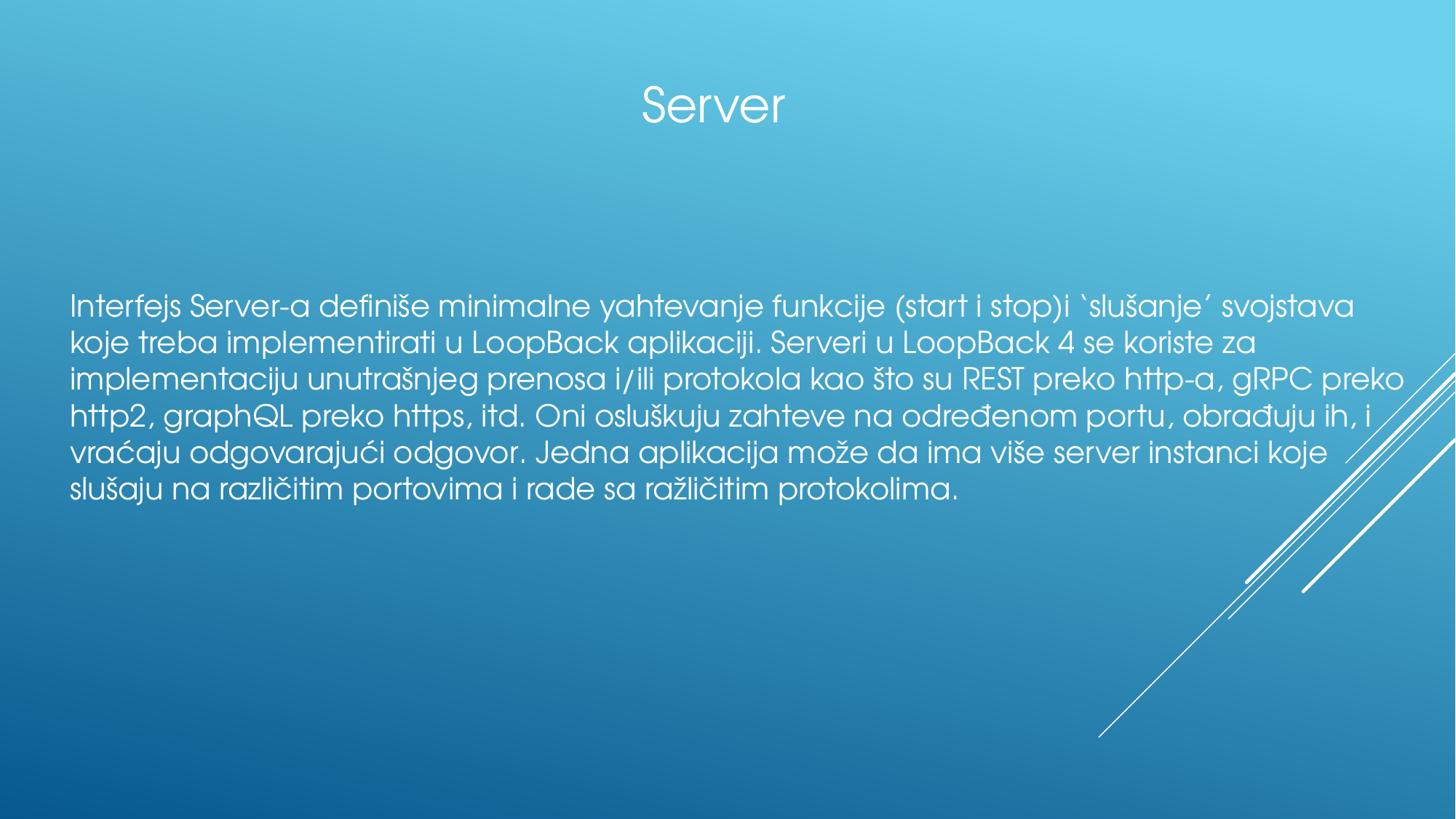

Server
Interfejs Server-a definiše minimalne yahtevanje funkcije (start i stop)i ‘slušanje’ svojstava koje treba implementirati u LoopBack aplikaciji. Serveri u LoopBack 4 se koriste za implementaciju unutrašnjeg prenosa i/ili protokola kao što su REST preko http-a, gRPC preko http2, graphQL preko https, itd. Oni osluškuju zahteve na određenom portu, obrađuju ih, i vraćaju odgovarajući odgovor. Jedna aplikacija može da ima više server instanci koje slušaju na različitim portovima i rade sa ražličitim protokolima.